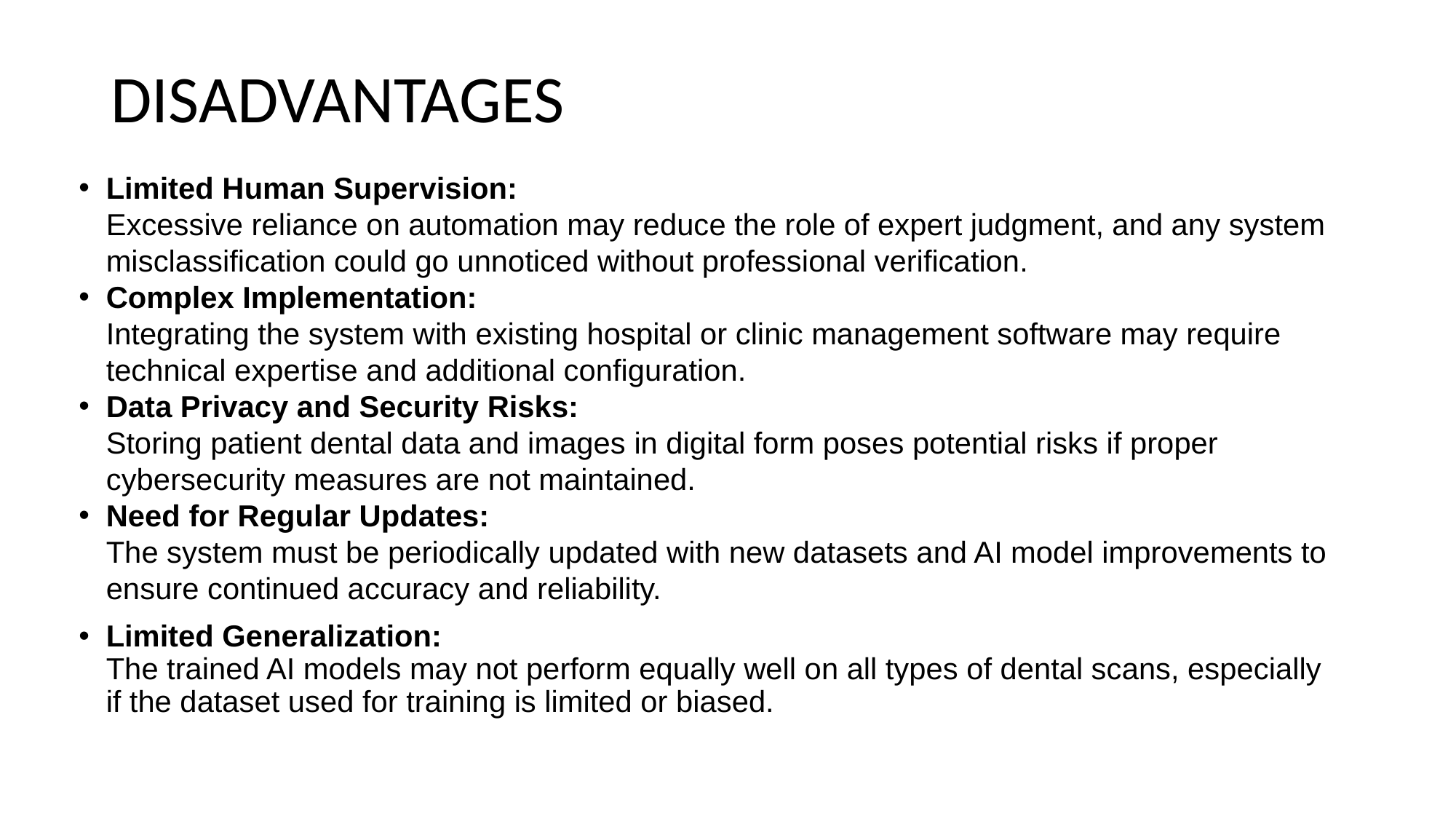

# DISADVANTAGES
Limited Human Supervision:
Excessive reliance on automation may reduce the role of expert judgment, and any system misclassification could go unnoticed without professional verification.
Complex Implementation:
Integrating the system with existing hospital or clinic management software may require technical expertise and additional configuration.
Data Privacy and Security Risks:
Storing patient dental data and images in digital form poses potential risks if proper cybersecurity measures are not maintained.
Need for Regular Updates:
The system must be periodically updated with new datasets and AI model improvements to ensure continued accuracy and reliability.
Limited Generalization:
The trained AI models may not perform equally well on all types of dental scans, especially if the dataset used for training is limited or biased.